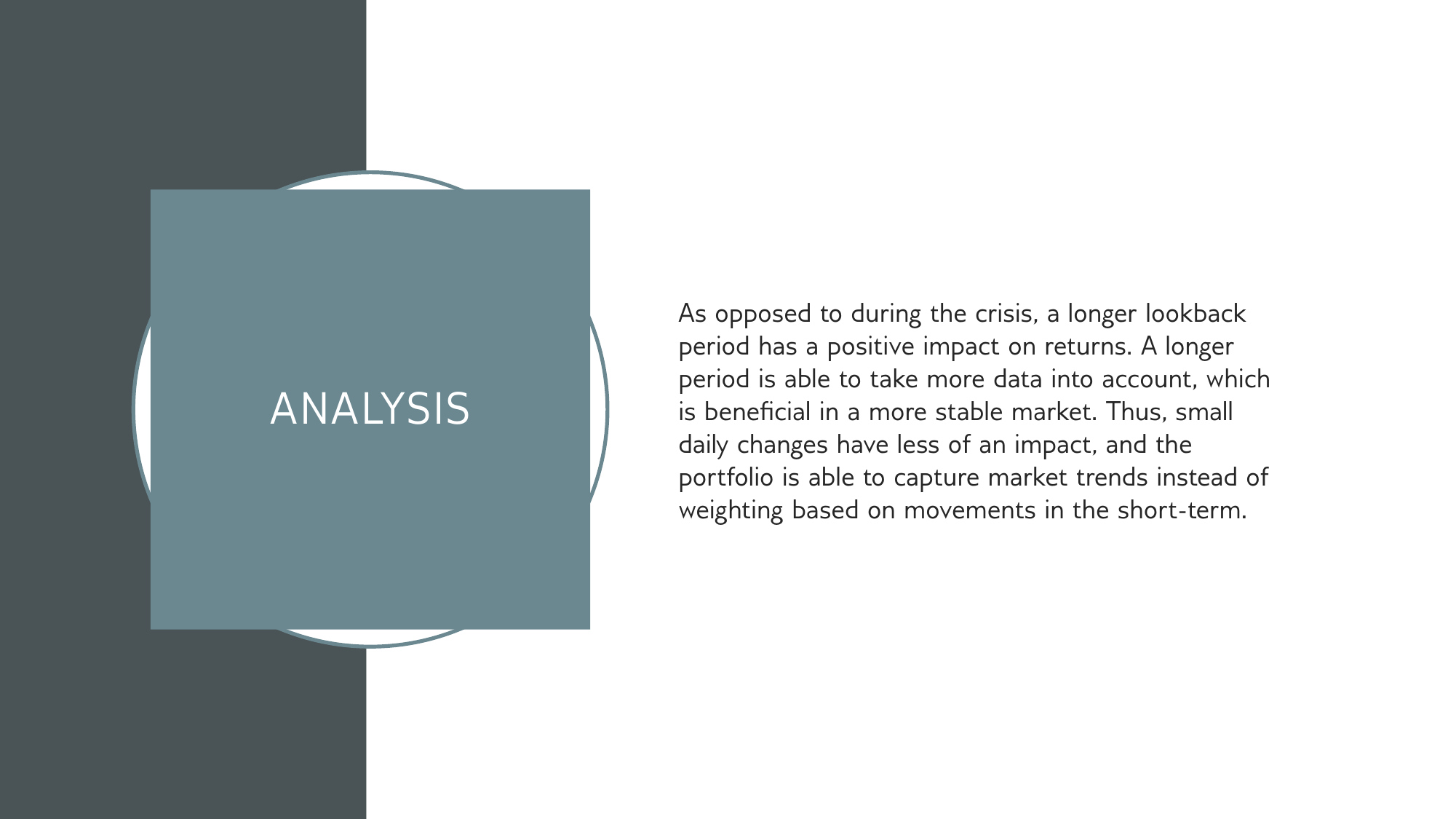

As opposed to during the crisis, a longer lookback period has a positive impact on returns. A longer period is able to take more data into account, which is beneficial in a more stable market. Thus, small daily changes have less of an impact, and the portfolio is able to capture market trends instead of weighting based on movements in the short-term.

# analysis